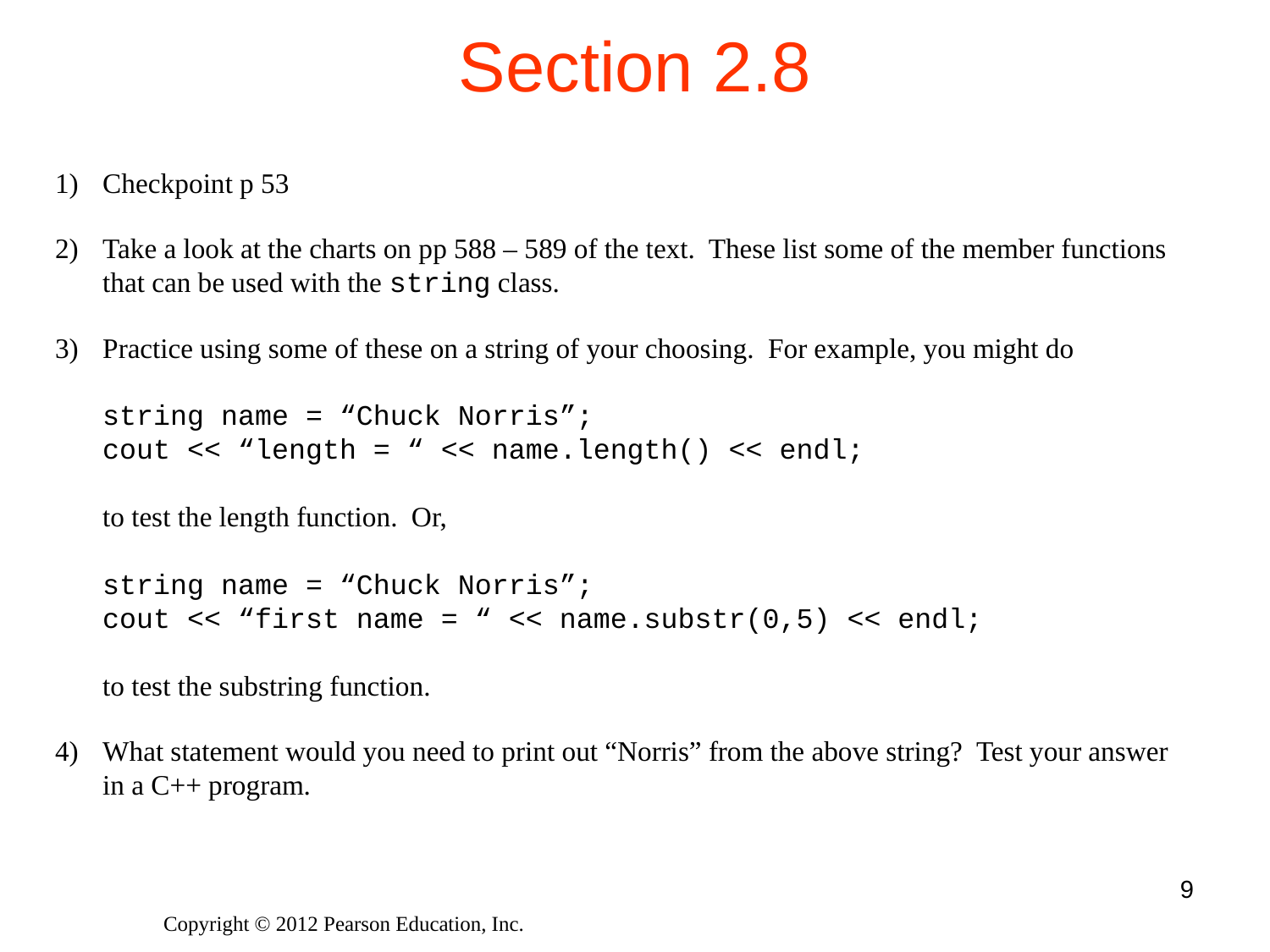

# Section 2.8
Checkpoint p 53
Take a look at the charts on pp 588 – 589 of the text.  These list some of the member functions that can be used with the string class.
Practice using some of these on a string of your choosing.  For example, you might do
string name = “Chuck Norris”;
cout << “length = “ << name.length() << endl;
to test the length function.  Or,
string name = “Chuck Norris”;
cout << “first name = “ << name.substr(0,5) << endl;
to test the substring function.
What statement would you need to print out “Norris” from the above string?  Test your answer in a C++ program.

9